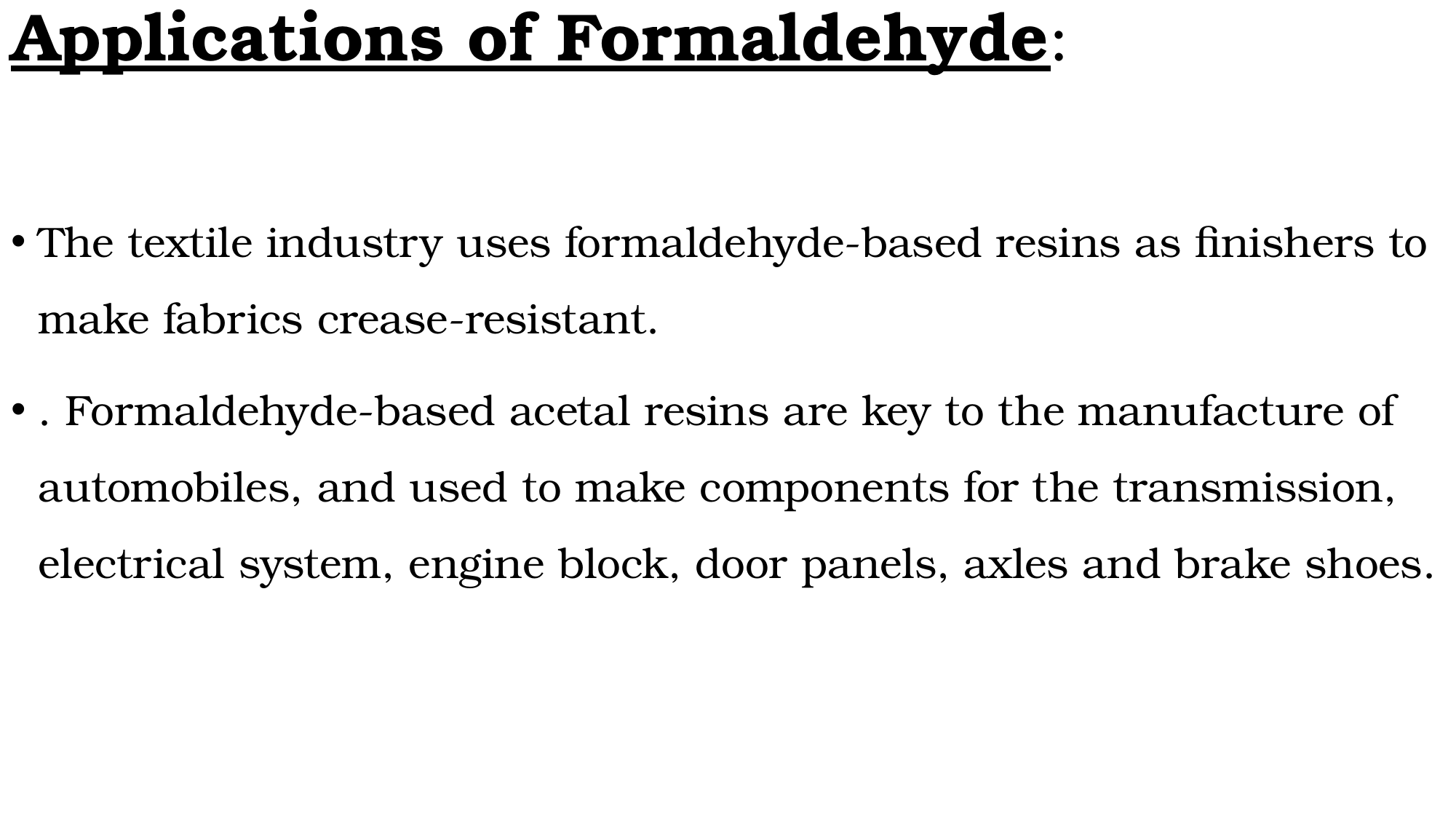

# Applications of Formaldehyde:
The textile industry uses formaldehyde-based resins as finishers to make fabrics crease-resistant.
. Formaldehyde-based acetal resins are key to the manufacture of automobiles, and used to make components for the transmission, electrical system, engine block, door panels, axles and brake shoes.